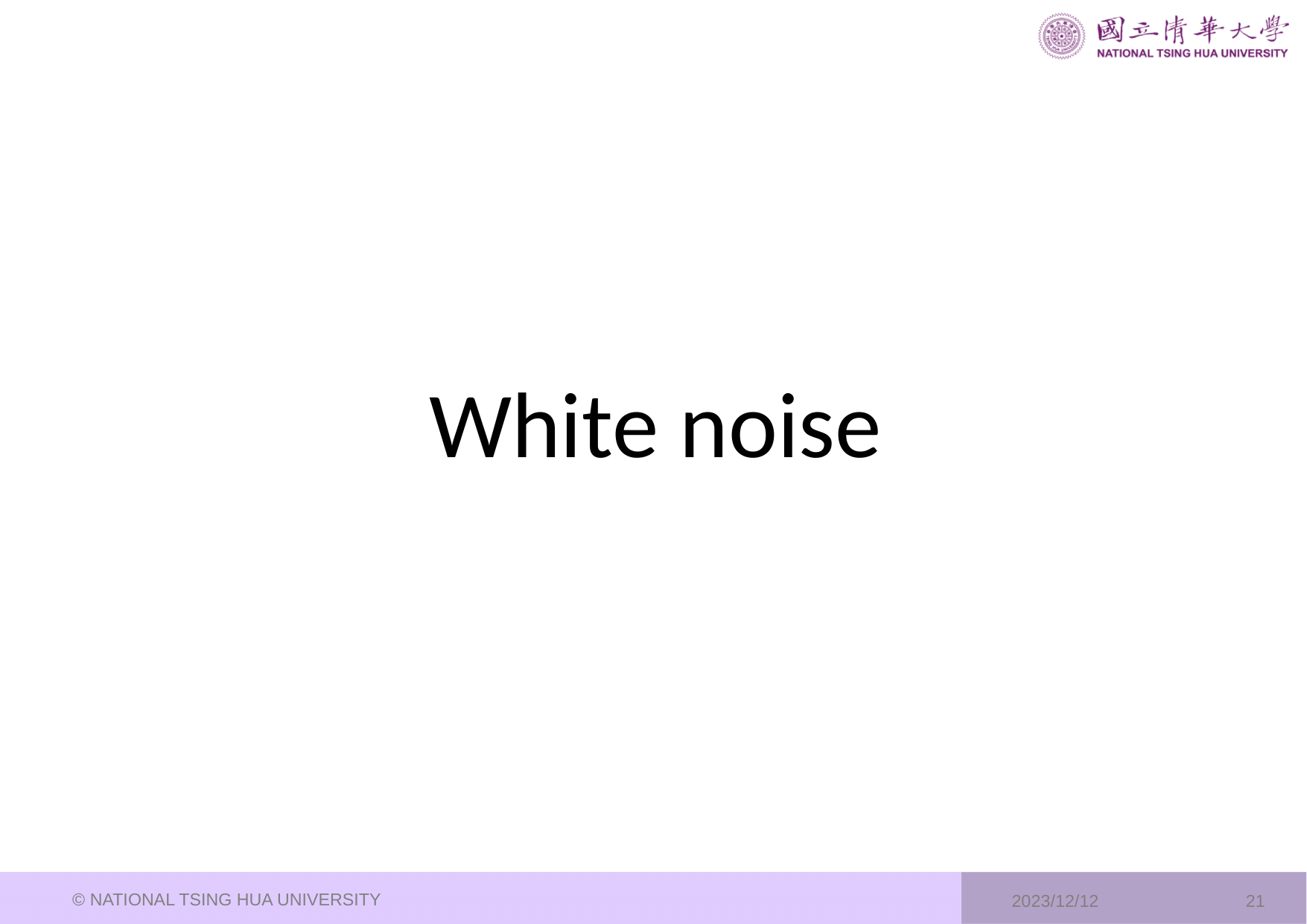

White noise
© NATIONAL TSING HUA UNIVERSITY
2023/12/12
21